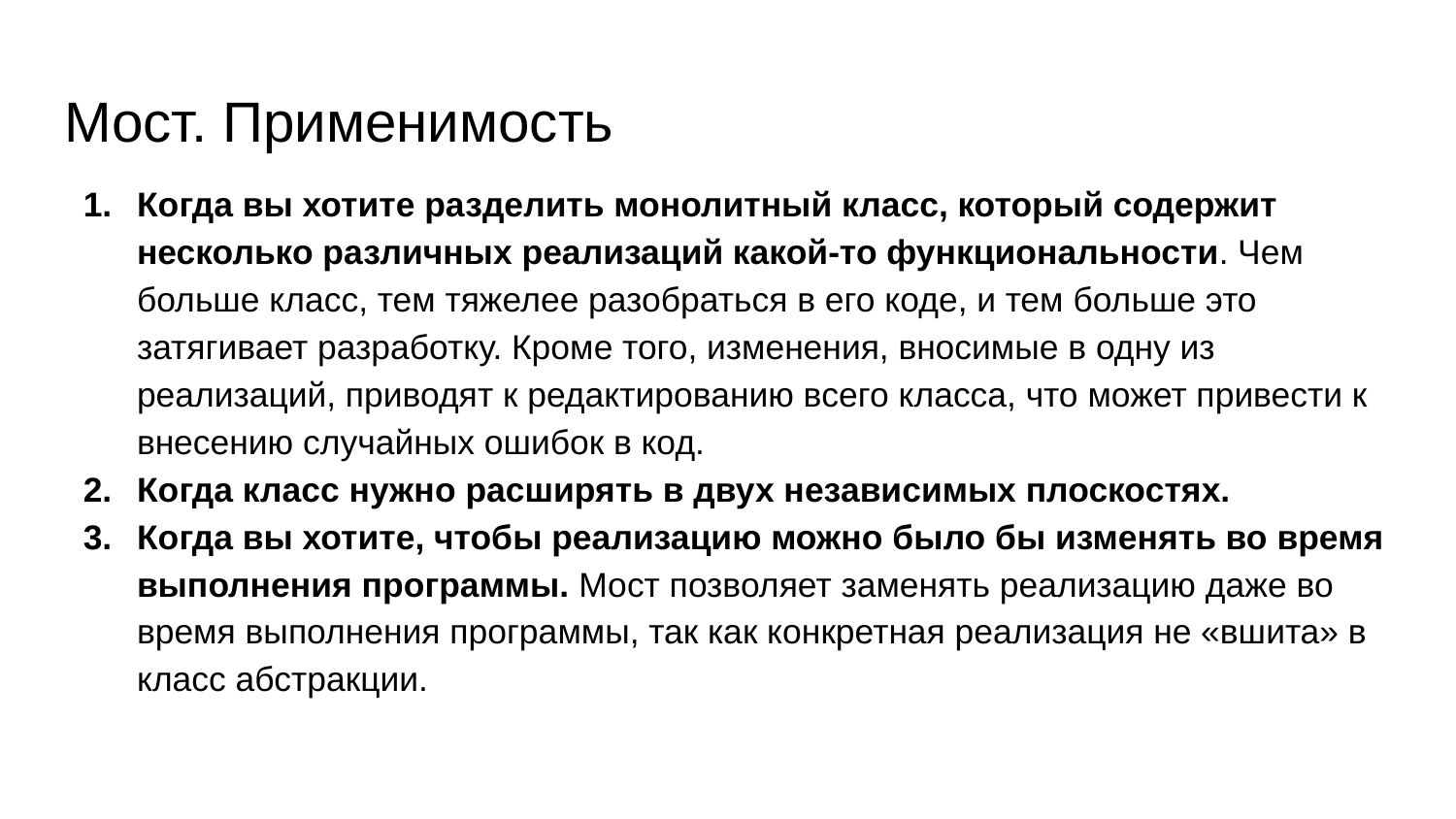

# Мост. Применимость
Когда вы хотите разделить монолитный класс, который содержит несколько различных реализаций какой-то функциональности. Чем больше класс, тем тяжелее разобраться в его коде, и тем больше это затягивает разработку. Кроме того, изменения, вносимые в одну из реализаций, приводят к редактированию всего класса, что может привести к внесению случайных ошибок в код.
Когда класс нужно расширять в двух независимых плоскостях.
Когда вы хотите, чтобы реализацию можно было бы изменять во время выполнения программы. Мост позволяет заменять реализацию даже во время выполнения программы, так как конкретная реализация не «вшита» в класс абстракции.